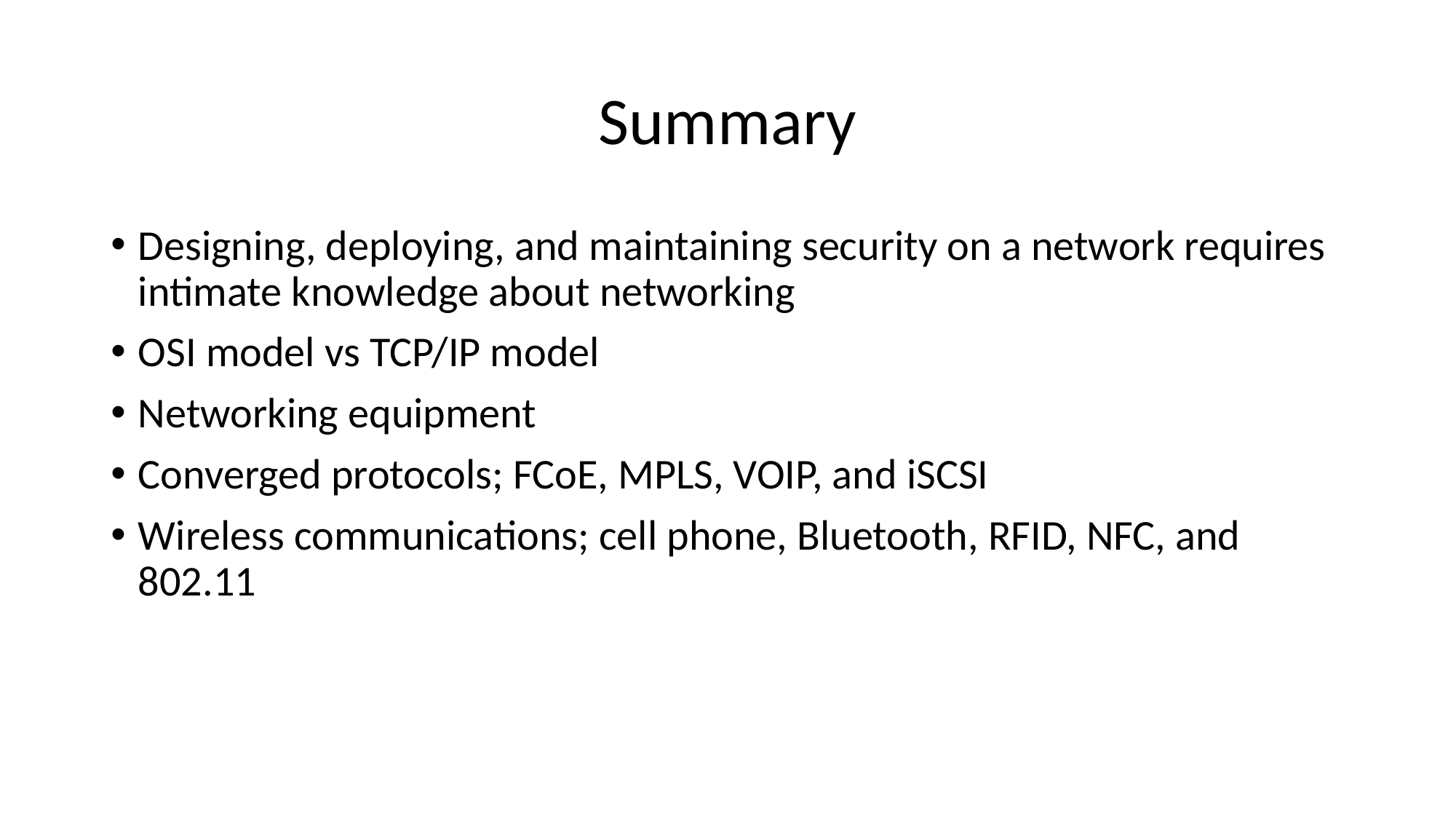

# Summary
Designing, deploying, and maintaining security on a network requires intimate knowledge about networking
OSI model vs TCP/IP model
Networking equipment
Converged protocols; FCoE, MPLS, VOIP, and iSCSI
Wireless communications; cell phone, Bluetooth, RFID, NFC, and 802.11